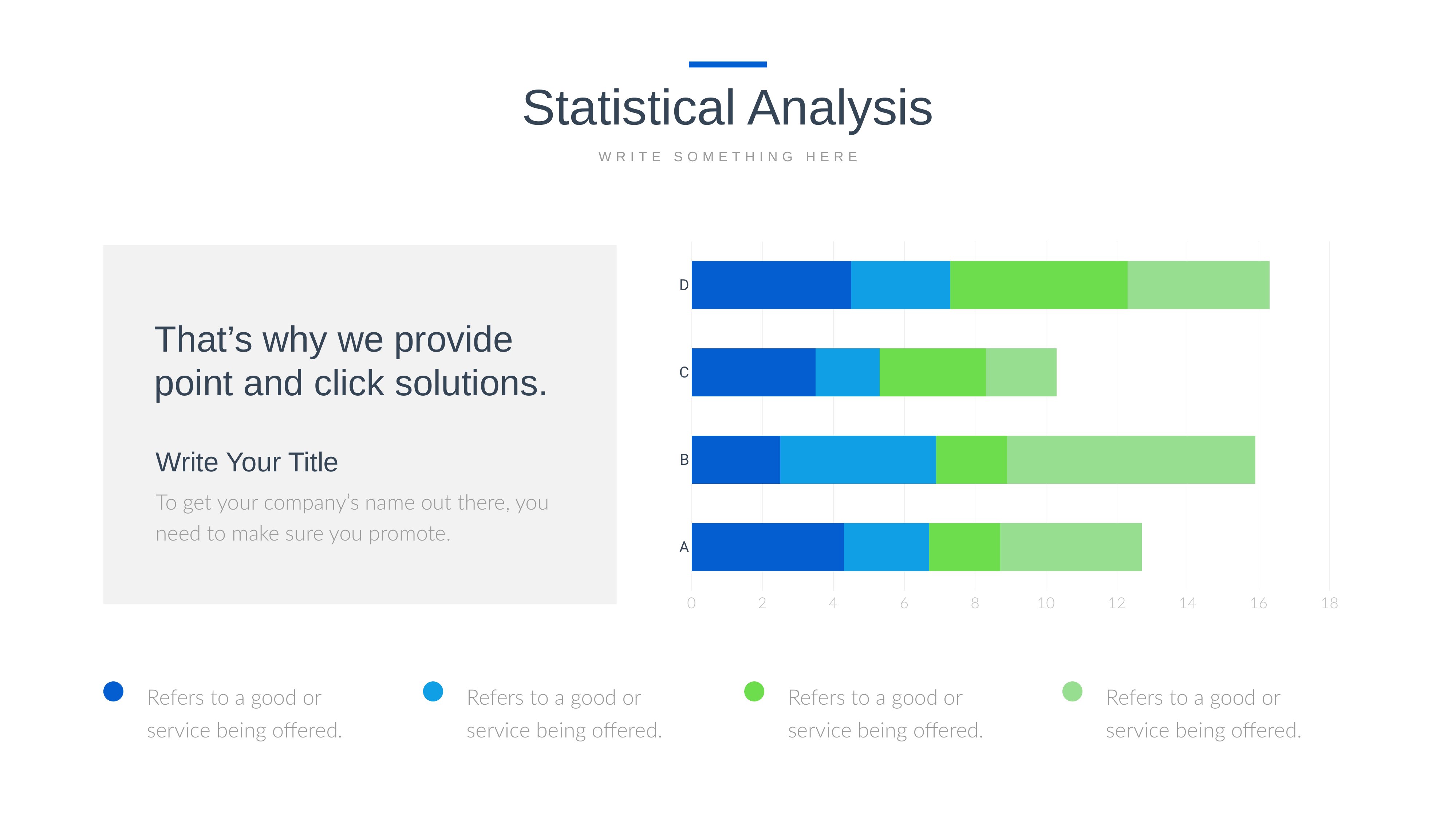

Statistical Analysis
WRITE SOMETHING HERE

### Chart

| Category | Series 1 | Series 2 | Series 3 | Series 32 |
|---|---|---|---|---|
| A | 4.3 | 2.4 | 2.0 | 4.0 |
| B | 2.5 | 4.4 | 2.0 | 7.0 |
| C | 3.5 | 1.8 | 3.0 | 2.0 |
| D | 4.5 | 2.8 | 5.0 | 4.0 |
That’s why we provide point and click solutions.
Write Your Title
To get your company’s name out there, you need to make sure you promote.
Refers to a good or service being offered.

Refers to a good or service being offered.

Refers to a good or service being offered.

Refers to a good or service being offered.